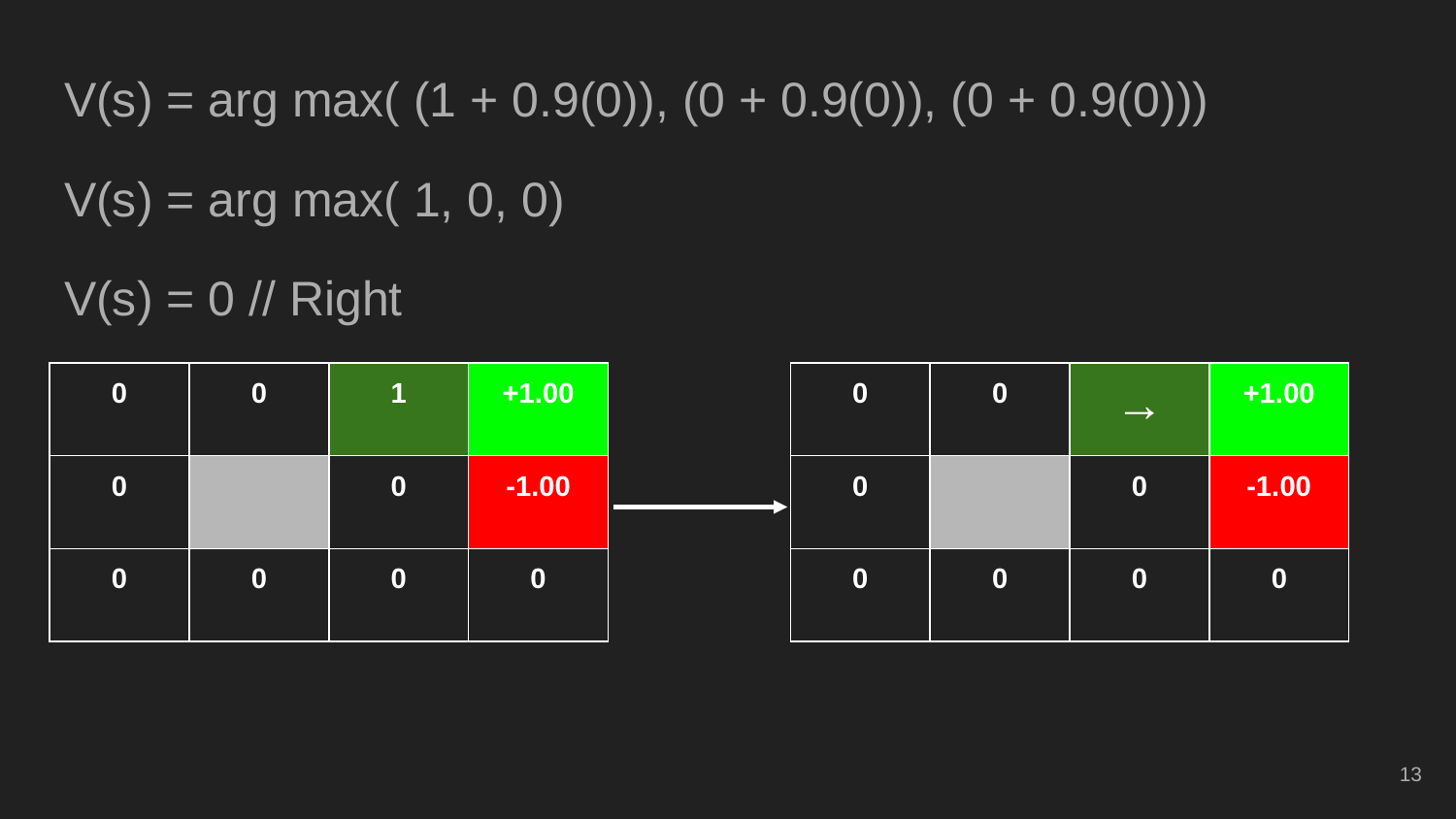

V(s) = arg max( (1 + 0.9(0)), (0 + 0.9(0)), (0 + 0.9(0)))
V(s) = arg max( 1, 0, 0)
V(s) = 0 // Right
| 0 | 0 | 1 | +1.00 |
| --- | --- | --- | --- |
| 0 |  | 0 | -1.00 |
| 0 | 0 | 0 | 0 |
| 0 | 0 | → | +1.00 |
| --- | --- | --- | --- |
| 0 |  | 0 | -1.00 |
| 0 | 0 | 0 | 0 |
13